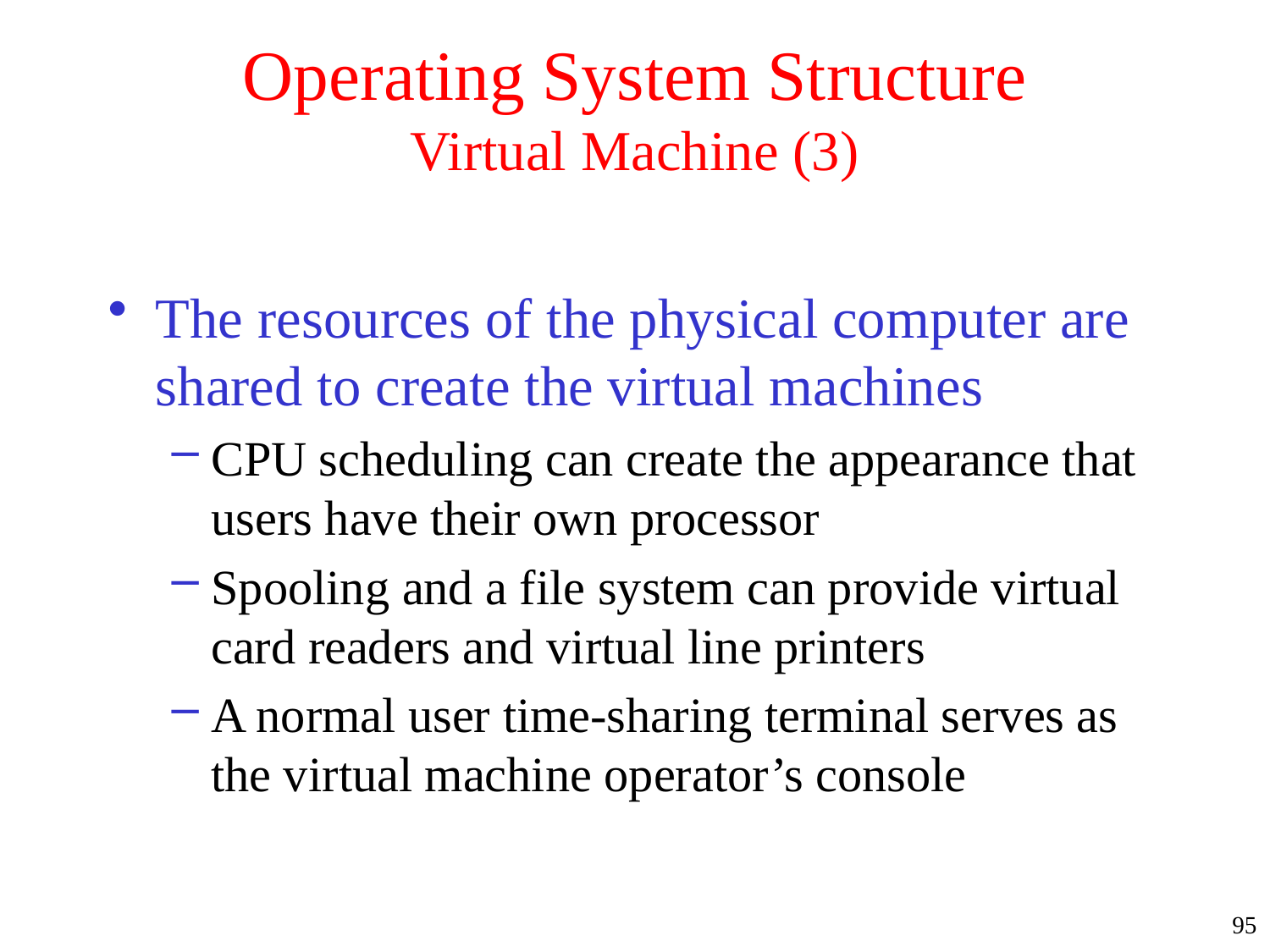

# Operating System Structure Virtual Machine (3)
The resources of the physical computer are shared to create the virtual machines
CPU scheduling can create the appearance that users have their own processor
Spooling and a file system can provide virtual card readers and virtual line printers
A normal user time-sharing terminal serves as the virtual machine operator’s console
95